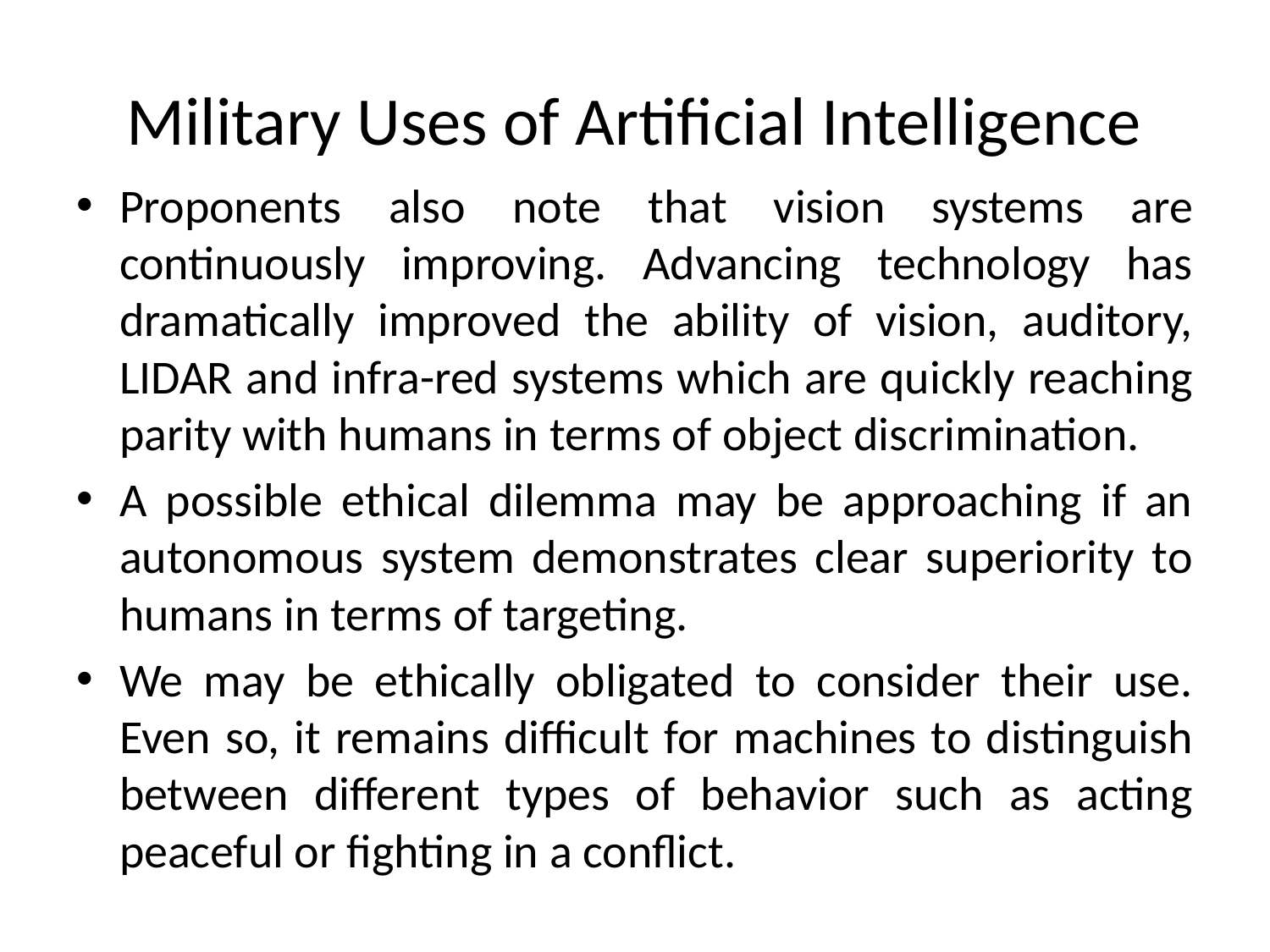

# Military Uses of Artificial Intelligence
Proponents also note that vision systems are continuously improving. Advancing technology has dramatically improved the ability of vision, auditory, LIDAR and infra-red systems which are quickly reaching parity with humans in terms of object discrimination.
A possible ethical dilemma may be approaching if an autonomous system demonstrates clear superiority to humans in terms of targeting.
We may be ethically obligated to consider their use. Even so, it remains difficult for machines to distinguish between different types of behavior such as acting peaceful or fighting in a conflict.